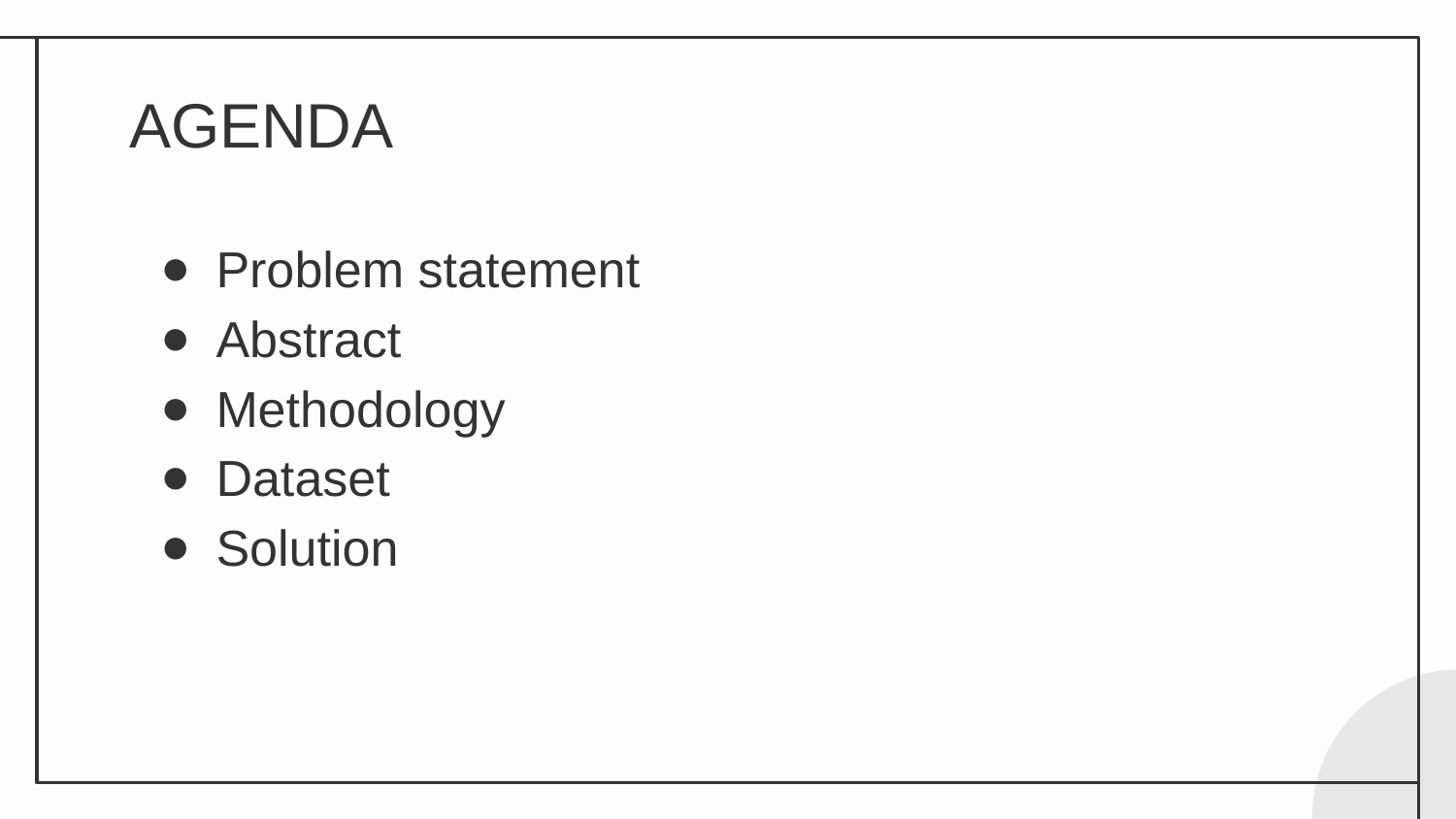

# AGENDA
Problem statement
Abstract
Methodology
Dataset
Solution